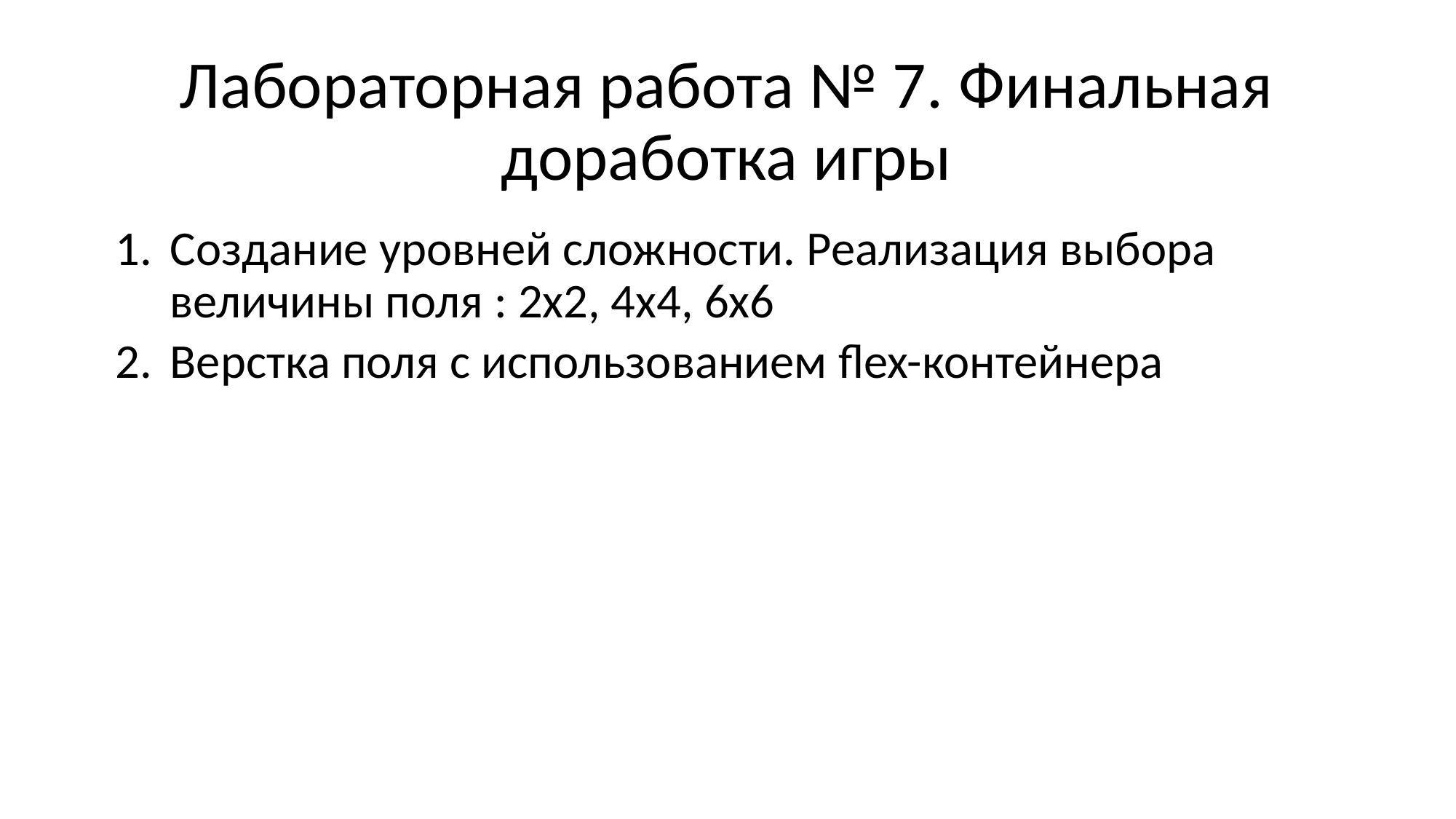

# Лабораторная работа № 7. Финальная доработка игры
Создание уровней сложности. Реализация выбора величины поля : 2х2, 4х4, 6х6
Верстка поля с использованием flex-контейнера